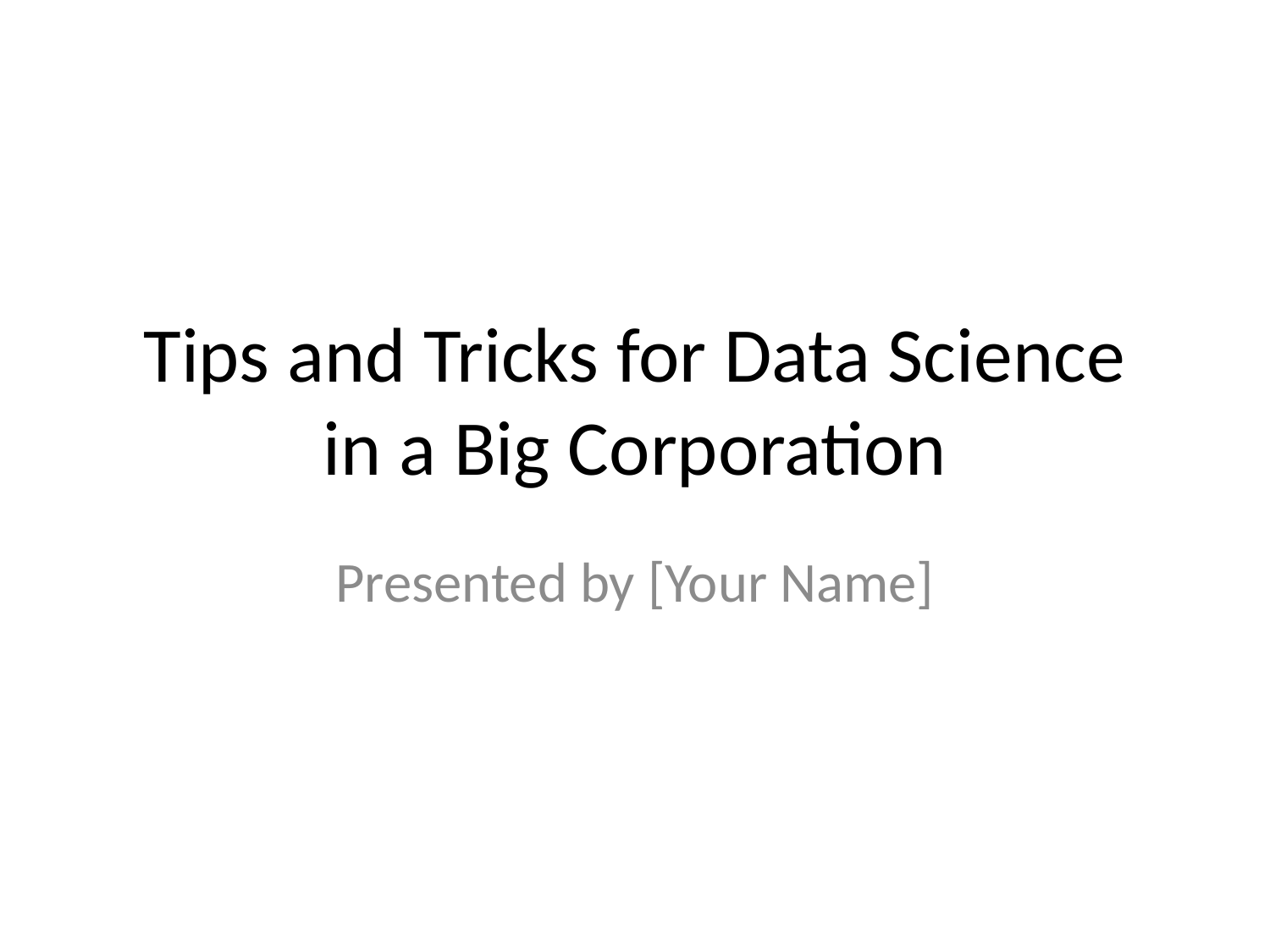

# Tips and Tricks for Data Science in a Big Corporation
Presented by [Your Name]